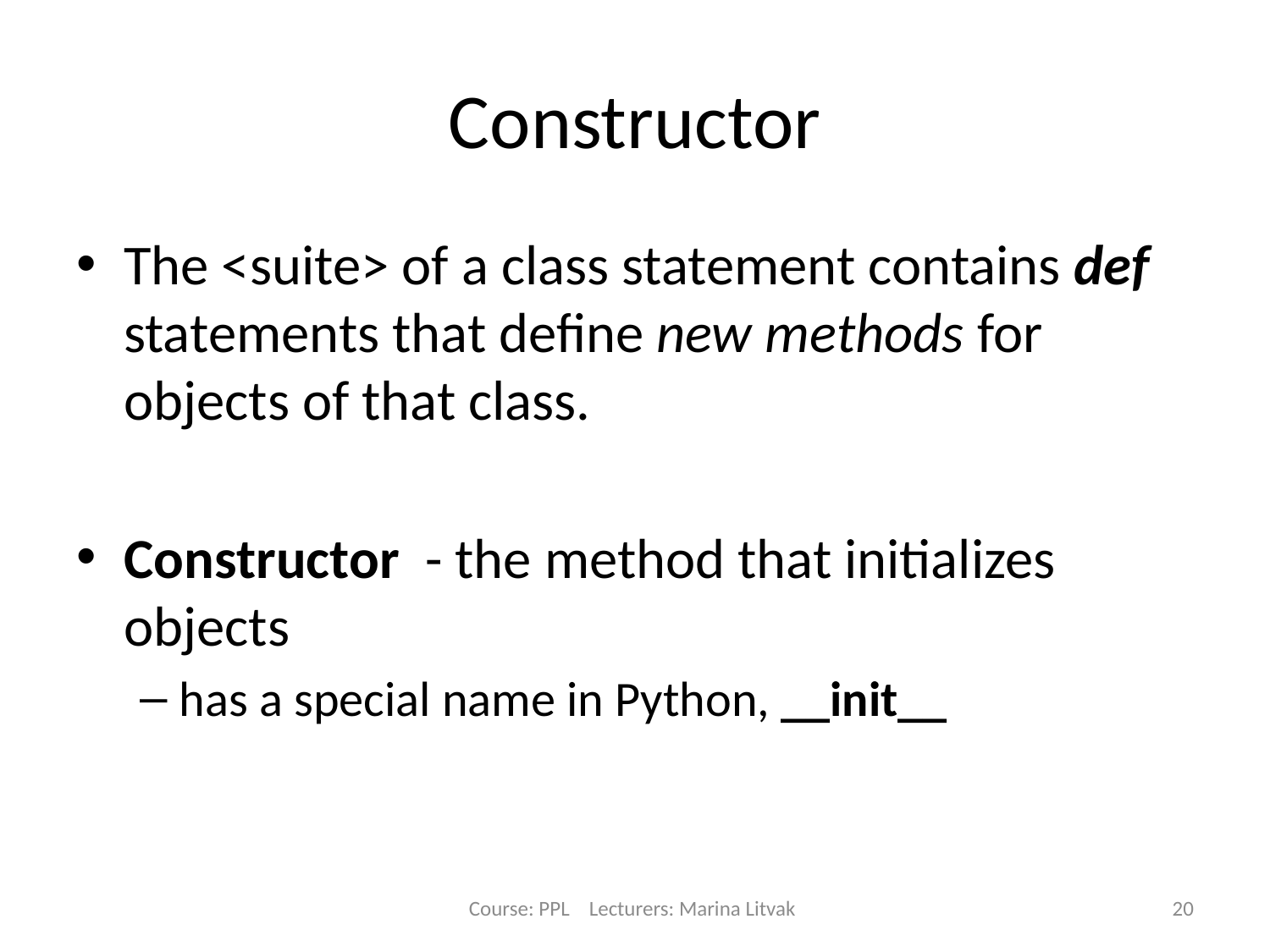

# Constructor
The <suite> of a class statement contains def statements that define new methods for objects of that class.

Constructor  - the method that initializes objects
has a special name in Python, __init__
Course: PPL    Lecturers: Marina Litvak
20